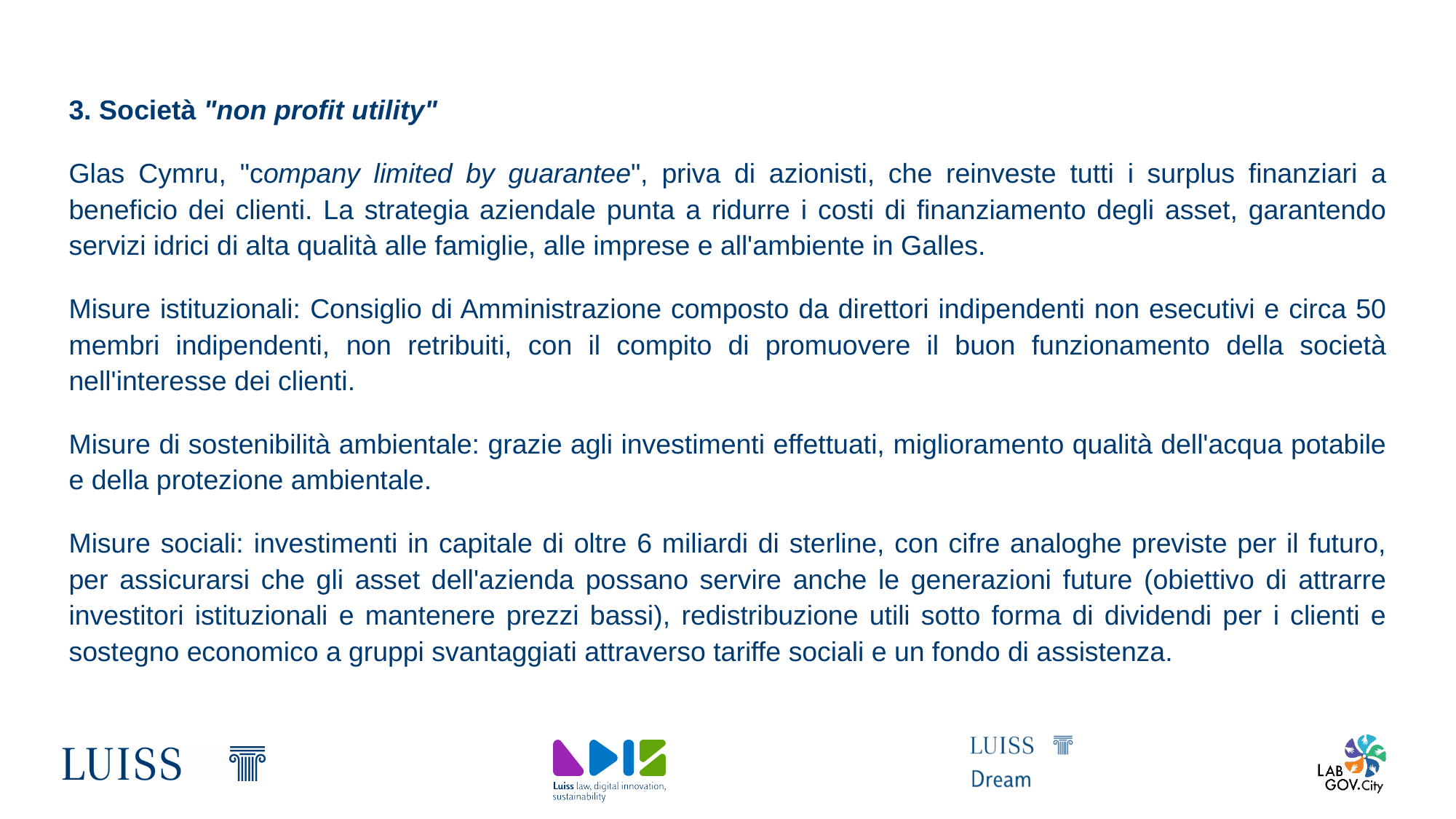

3. Società "non profit utility"
Glas Cymru, "company limited by guarantee", priva di azionisti, che reinveste tutti i surplus finanziari a beneficio dei clienti. La strategia aziendale punta a ridurre i costi di finanziamento degli asset, garantendo servizi idrici di alta qualità alle famiglie, alle imprese e all'ambiente in Galles.
Misure istituzionali: Consiglio di Amministrazione composto da direttori indipendenti non esecutivi e circa 50 membri indipendenti, non retribuiti, con il compito di promuovere il buon funzionamento della società nell'interesse dei clienti.
Misure di sostenibilità ambientale: grazie agli investimenti effettuati, miglioramento qualità dell'acqua potabile e della protezione ambientale.
Misure sociali: investimenti in capitale di oltre 6 miliardi di sterline, con cifre analoghe previste per il futuro, per assicurarsi che gli asset dell'azienda possano servire anche le generazioni future (obiettivo di attrarre investitori istituzionali e mantenere prezzi bassi), redistribuzione utili sotto forma di dividendi per i clienti e sostegno economico a gruppi svantaggiati attraverso tariffe sociali e un fondo di assistenza.